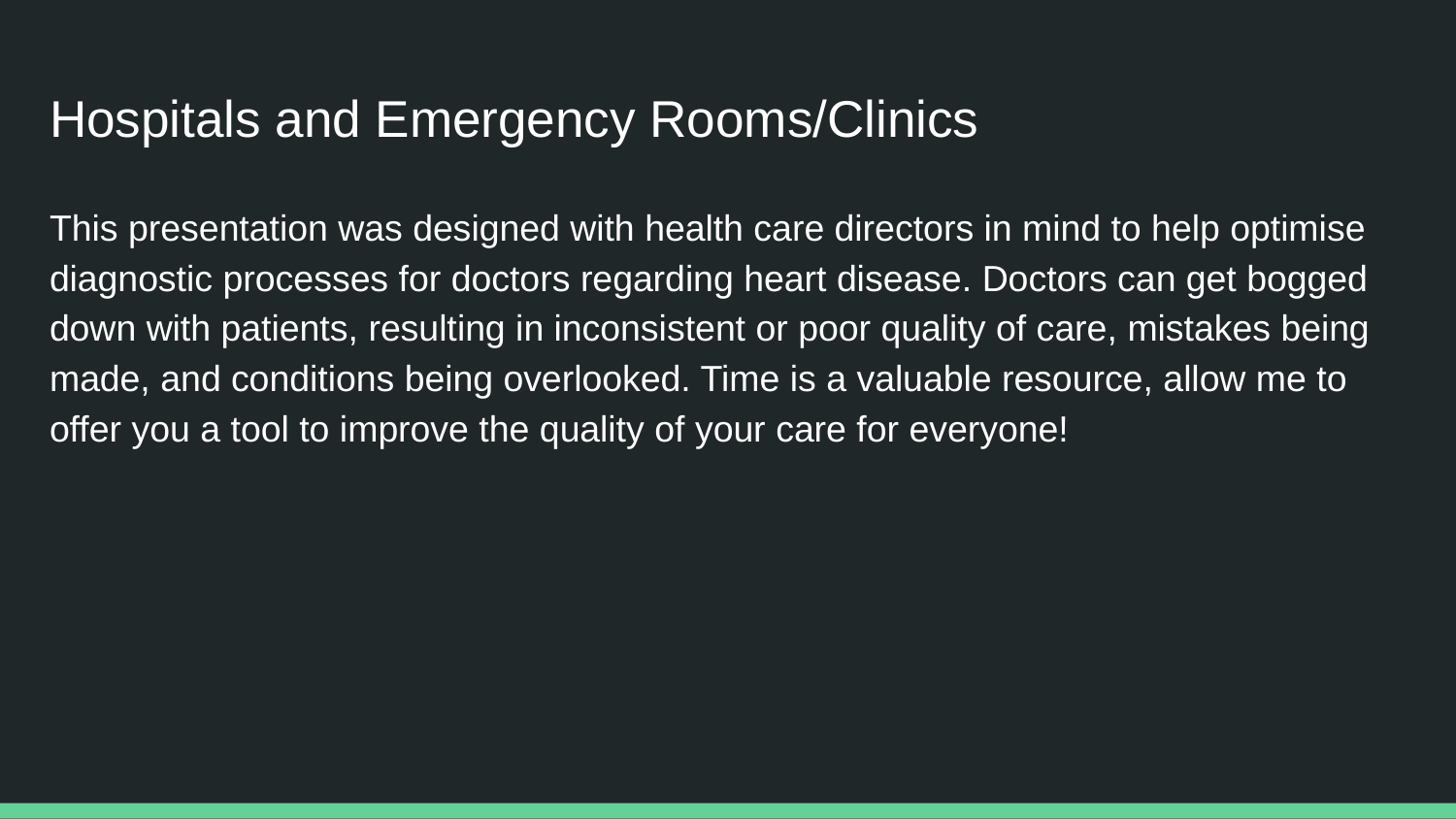

# Hospitals and Emergency Rooms/Clinics
This presentation was designed with health care directors in mind to help optimise diagnostic processes for doctors regarding heart disease. Doctors can get bogged down with patients, resulting in inconsistent or poor quality of care, mistakes being made, and conditions being overlooked. Time is a valuable resource, allow me to offer you a tool to improve the quality of your care for everyone!